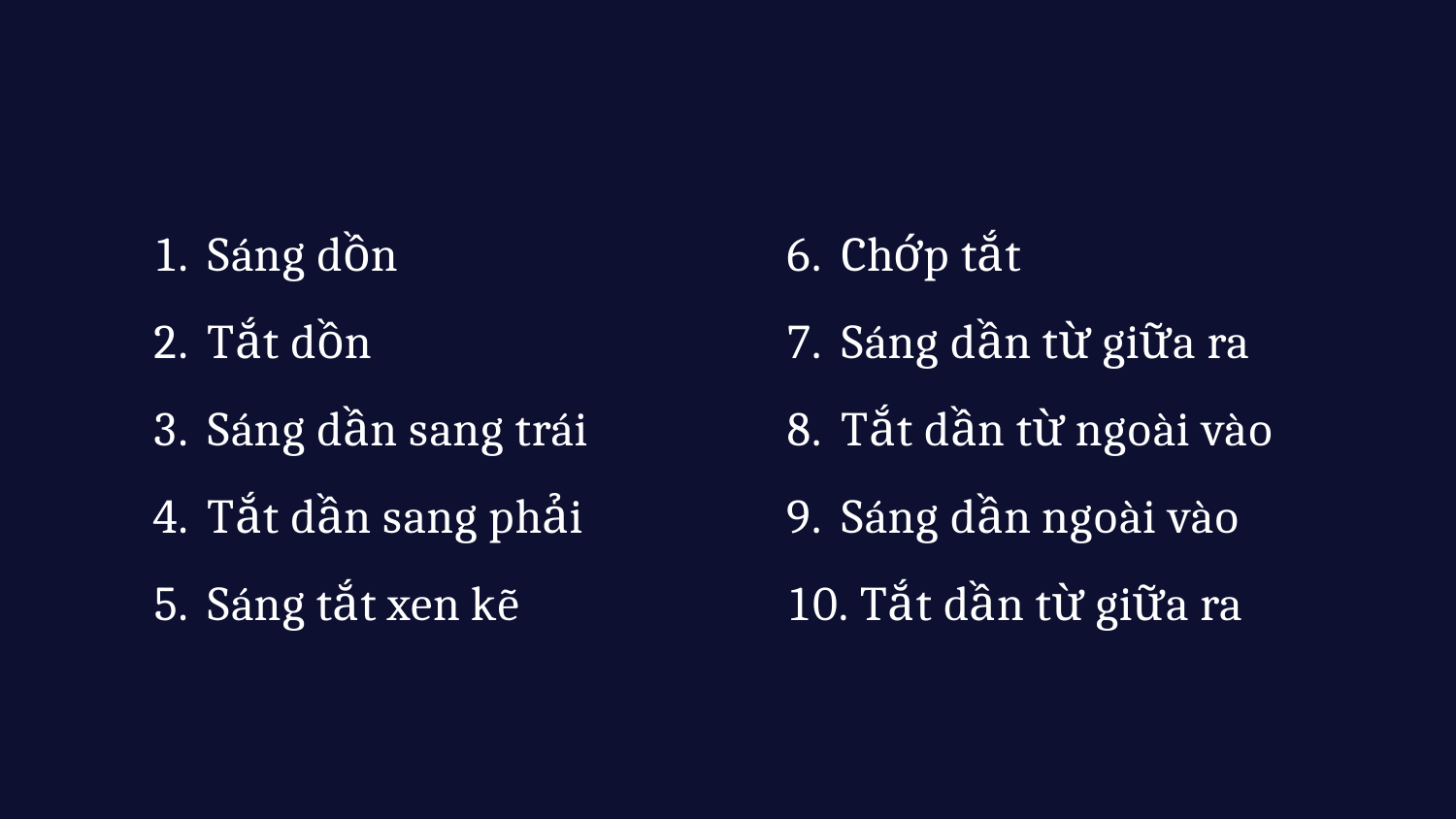

Chớp tắt
Sáng dần từ giữa ra
Tắt dần từ ngoài vào
Sáng dần ngoài vào
 Tắt dần từ giữa ra
Sáng dồn
Tắt dồn
Sáng dần sang trái
Tắt dần sang phải
Sáng tắt xen kẽ